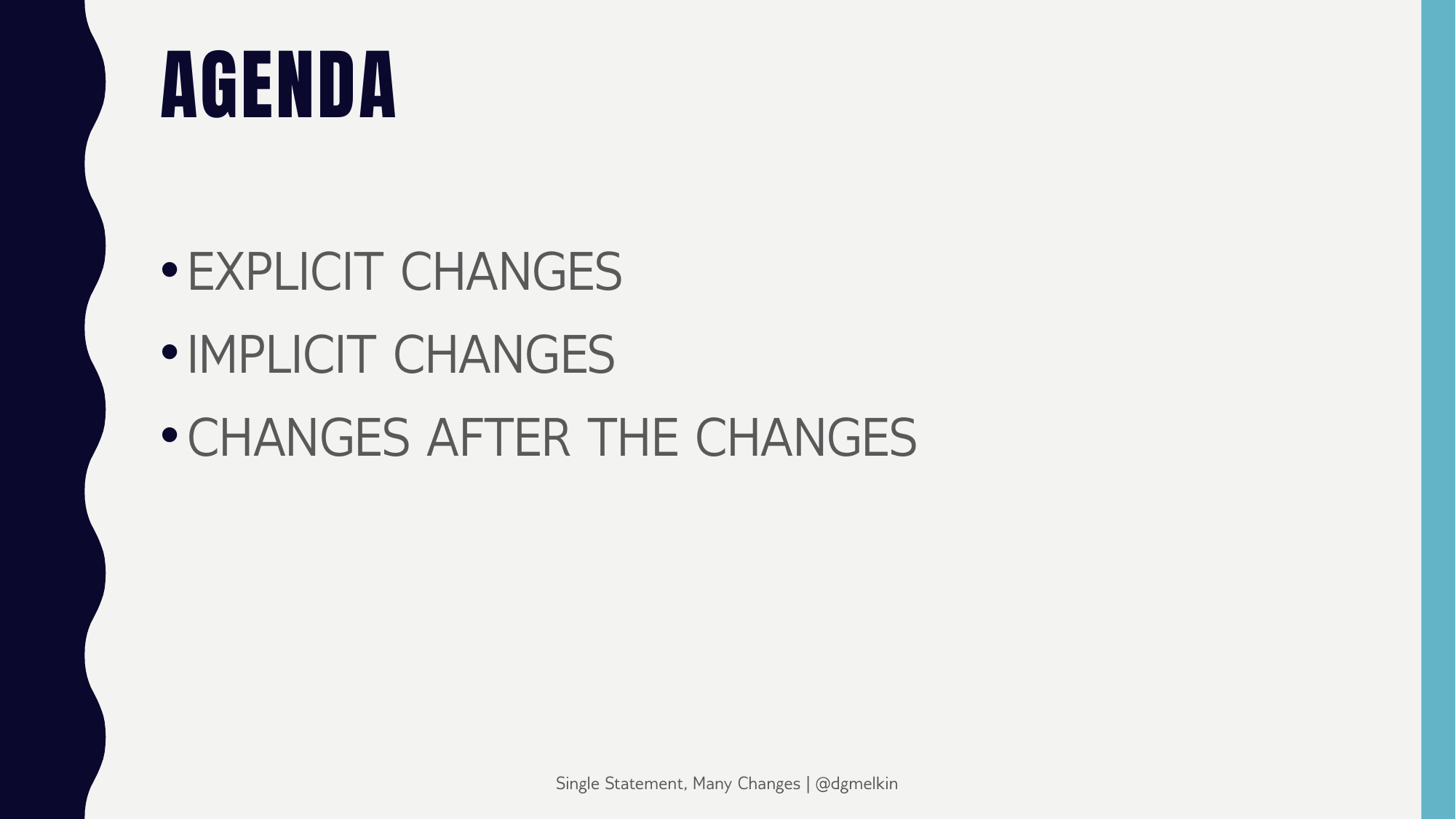

# AGENDA
EXPLICIT CHANGES
IMPLICIT CHANGES
CHANGES AFTER THE CHANGES
Single Statement, Many Changes | @dgmelkin